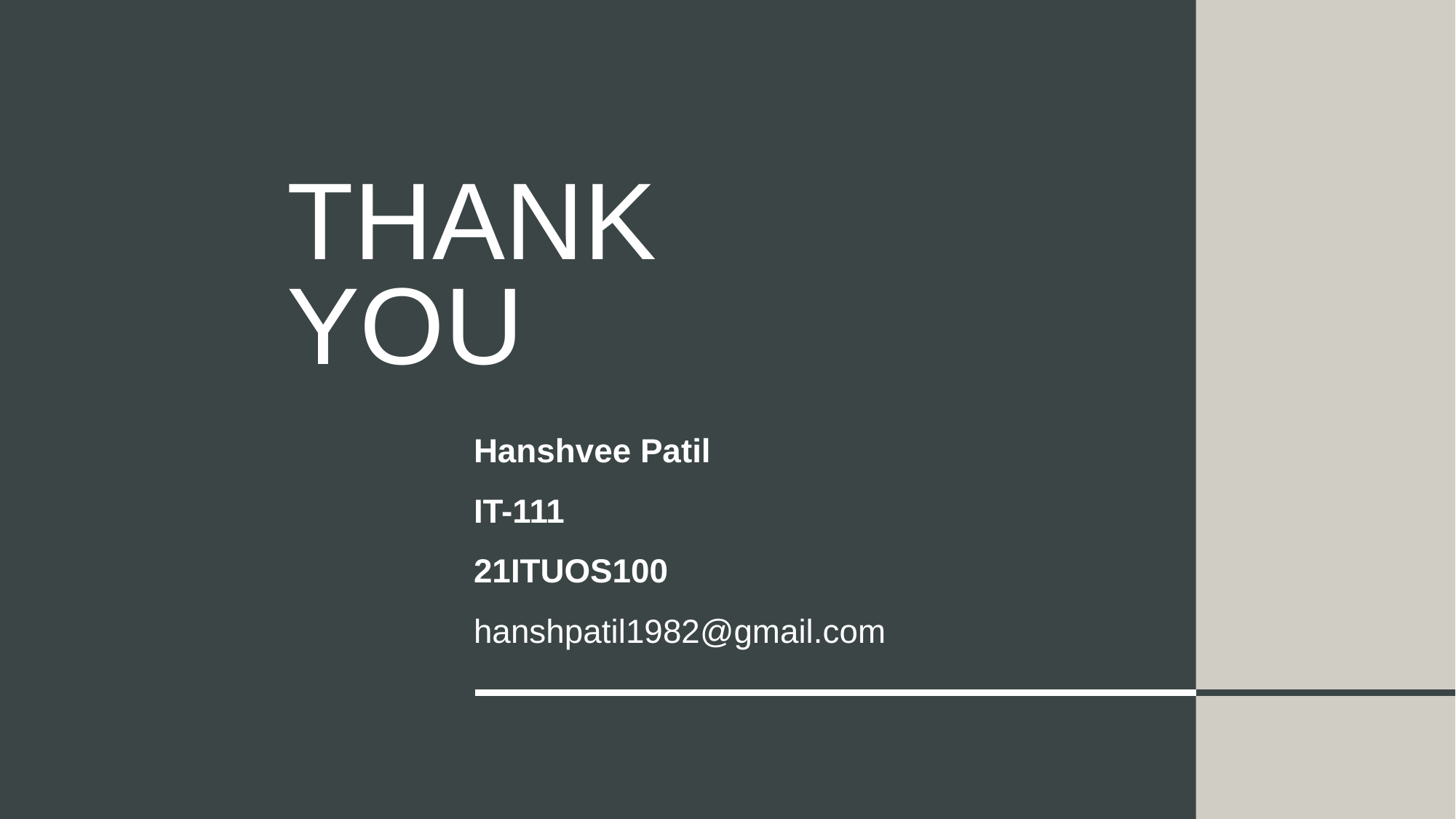

# Thank You
Hanshvee Patil
IT-111
21ITUOS100
hanshpatil1982@gmail.com